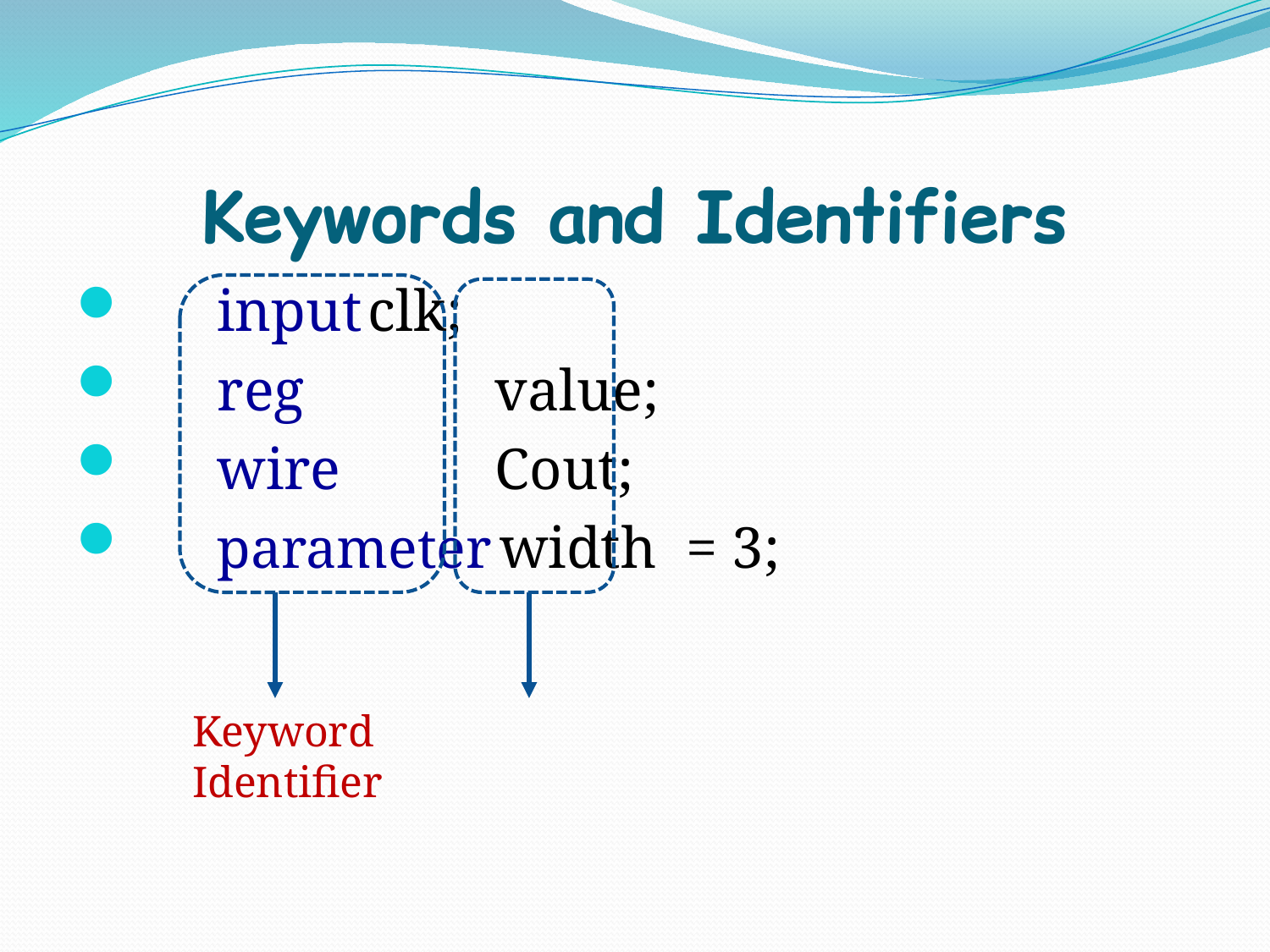

# Keywords and Identifiers
      input	clk;
      reg		value;
      wire		Cout;
      parameter	 width  = 3;

Keyword	 Identifier